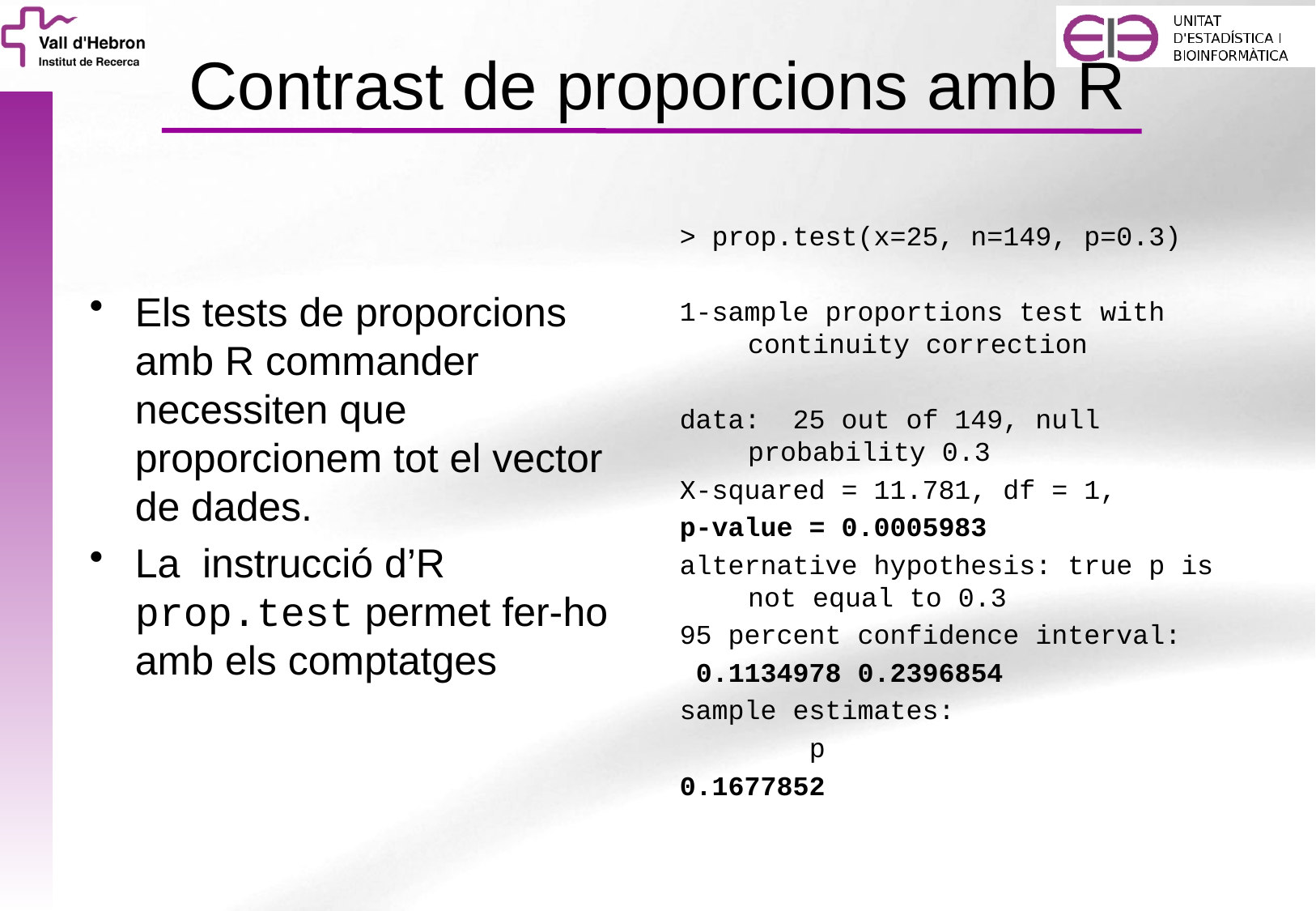

# Contrast de proporcions amb R

Els tests de proporcions amb R commander necessiten que proporcionem tot el vector de dades.
La  instrucció d’R prop.test permet fer-ho amb els comptatges
> prop.test(x=25, n=149, p=0.3)

1-sample proportions test with continuity correction

data:  25 out of 149, null probability 0.3
X-squared = 11.781, df = 1,
p-value = 0.0005983
alternative hypothesis: true p is not equal to 0.3
95 percent confidence interval:
 0.1134978 0.2396854
sample estimates:
        p
0.1677852